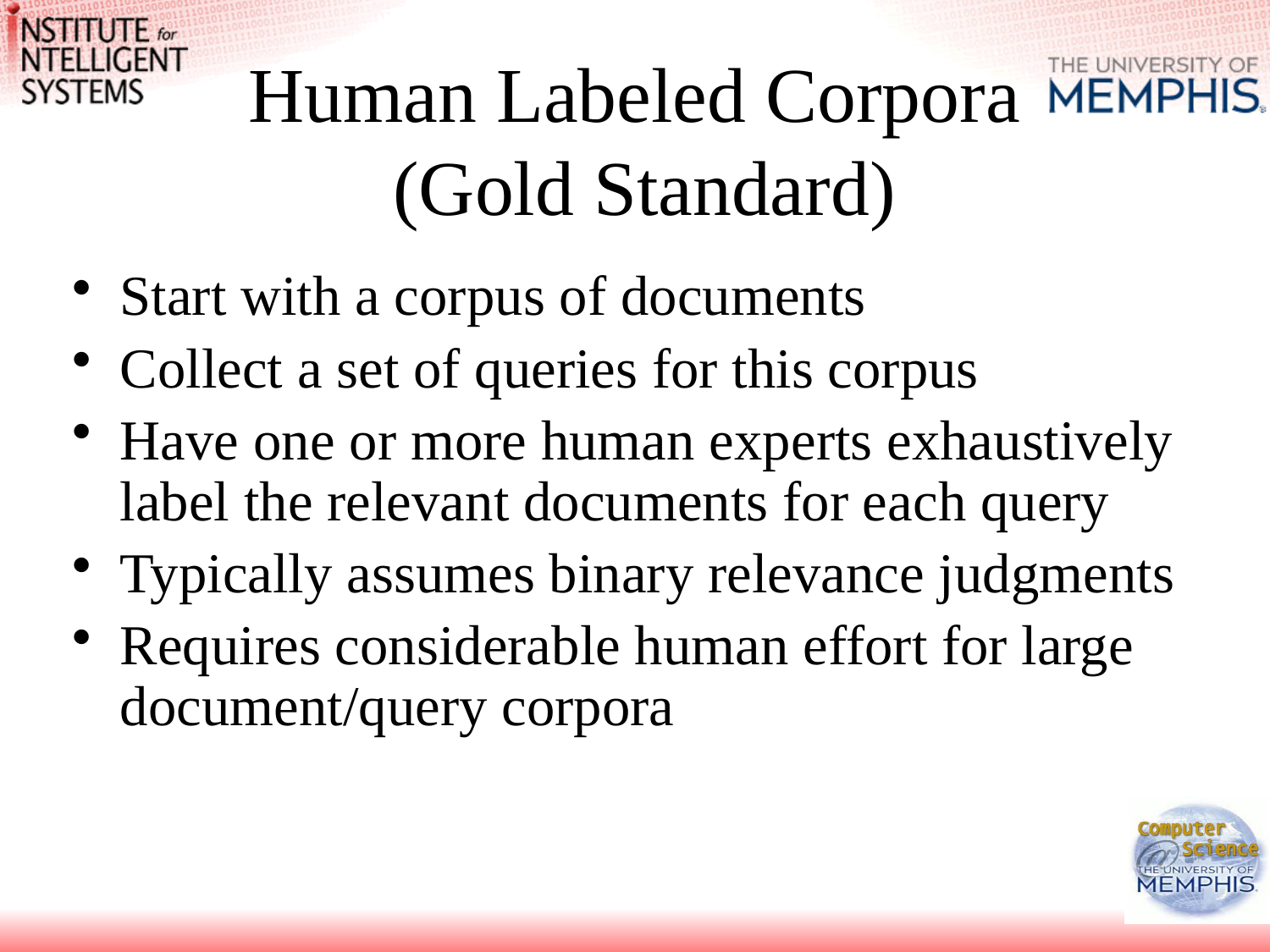

# Human Labeled Corpora (Gold Standard)
Start with a corpus of documents
Collect a set of queries for this corpus
Have one or more human experts exhaustively label the relevant documents for each query
Typically assumes binary relevance judgments
Requires considerable human effort for large document/query corpora